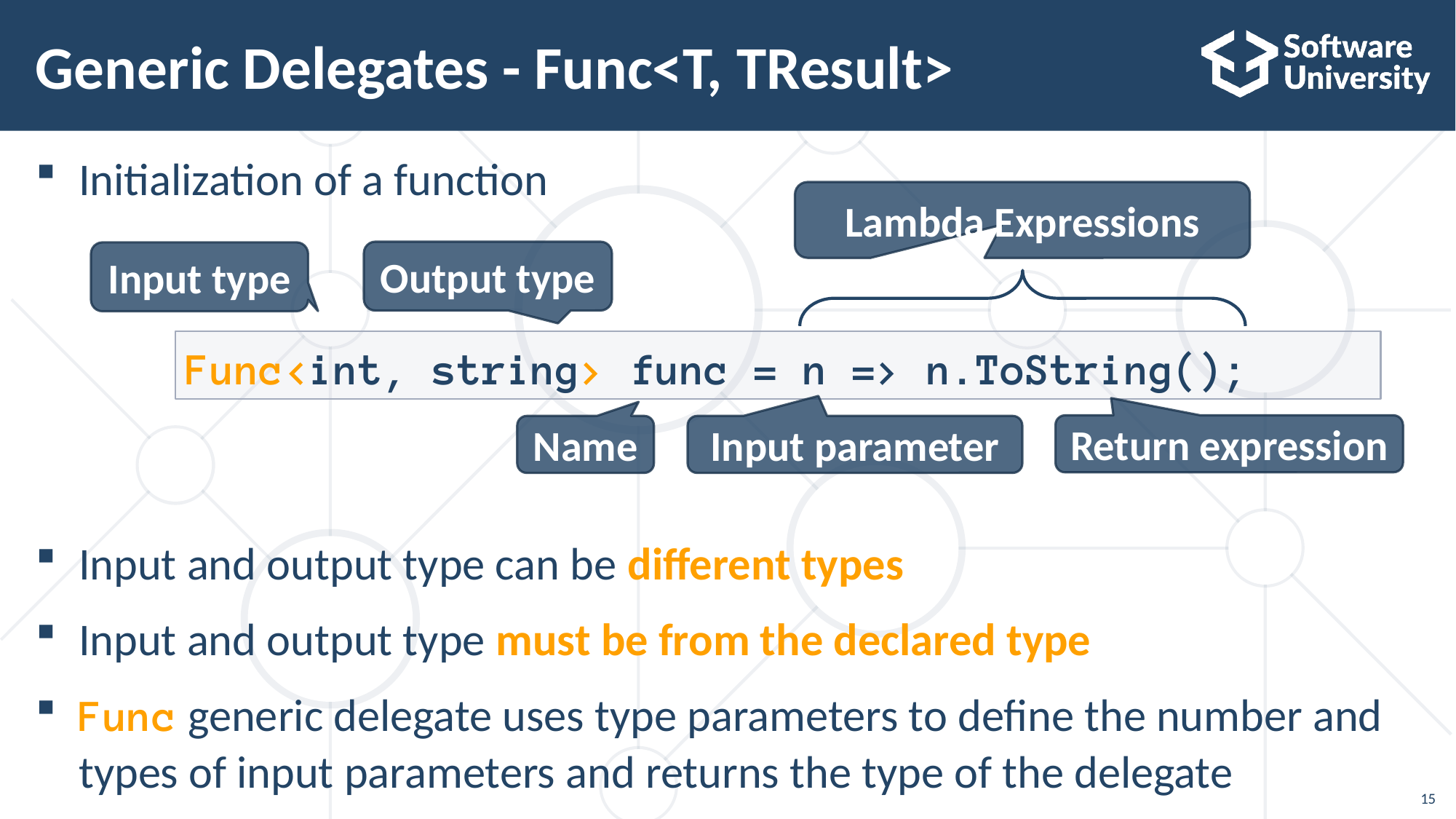

# Generic Delegates - Func<T, TResult>

Initialization of a function

Input and output type can be different types
Input and output type must be from the declared type
Func generic delegate uses type parameters to define the number and
types of input parameters and returns the type of the delegate
Lambda Expressions
Output type
Input type
Func<int, string> func = n => n.ToString();
Return expression
Input parameter
Name
15